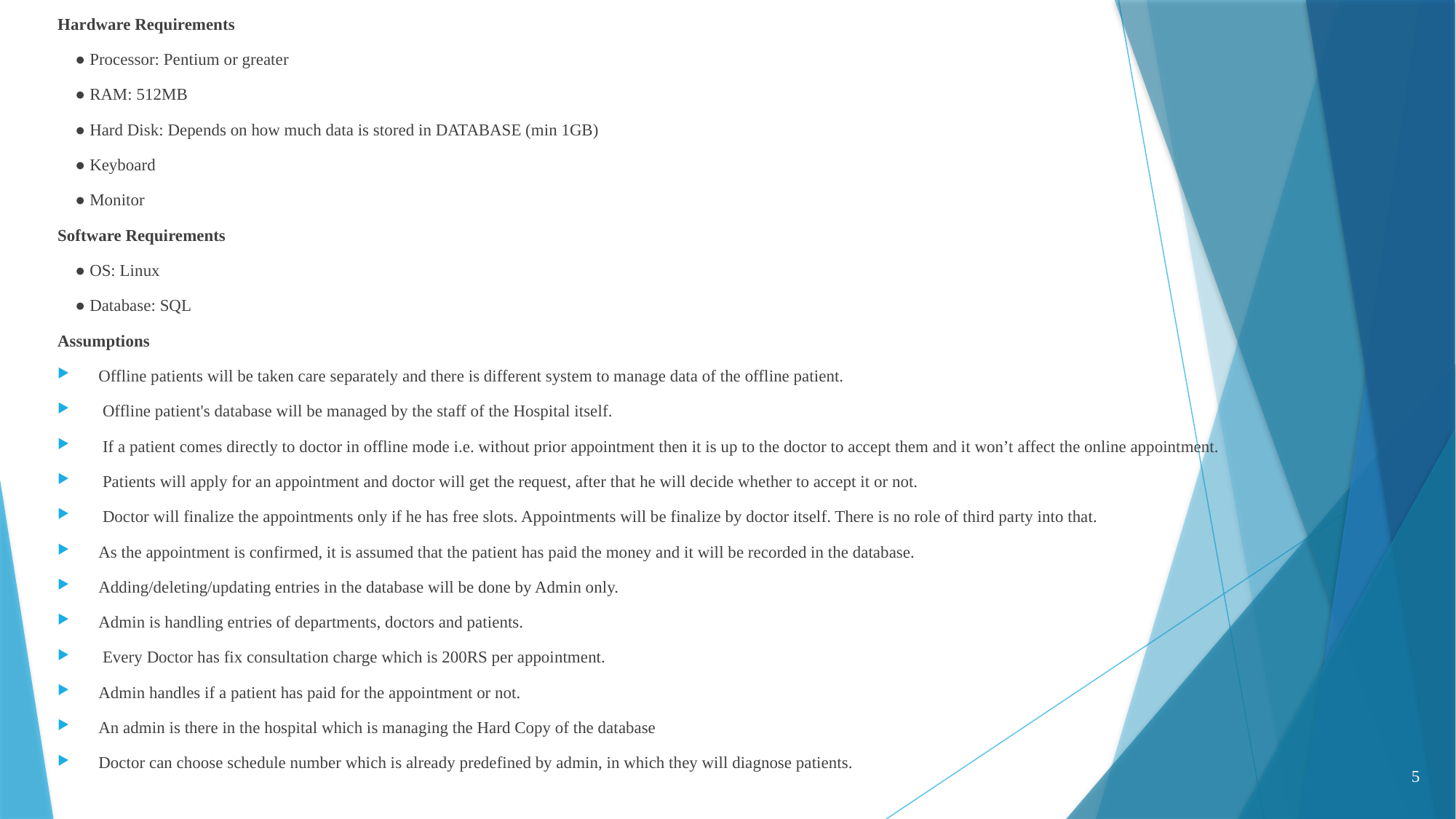

Hardware Requirements
 ● Processor: Pentium or greater
 ● RAM: 512MB
 ● Hard Disk: Depends on how much data is stored in DATABASE (min 1GB)
 ● Keyboard
 ● Monitor
Software Requirements
 ● OS: Linux
 ● Database: SQL
Assumptions
Offline patients will be taken care separately and there is different system to manage data of the offline patient.
 Offline patient's database will be managed by the staff of the Hospital itself.
 If a patient comes directly to doctor in offline mode i.e. without prior appointment then it is up to the doctor to accept them and it won’t affect the online appointment.
 Patients will apply for an appointment and doctor will get the request, after that he will decide whether to accept it or not.
 Doctor will finalize the appointments only if he has free slots. Appointments will be finalize by doctor itself. There is no role of third party into that.
As the appointment is confirmed, it is assumed that the patient has paid the money and it will be recorded in the database.
Adding/deleting/updating entries in the database will be done by Admin only.
Admin is handling entries of departments, doctors and patients.
 Every Doctor has fix consultation charge which is 200RS per appointment.
Admin handles if a patient has paid for the appointment or not.
An admin is there in the hospital which is managing the Hard Copy of the database
Doctor can choose schedule number which is already predefined by admin, in which they will diagnose patients.

5